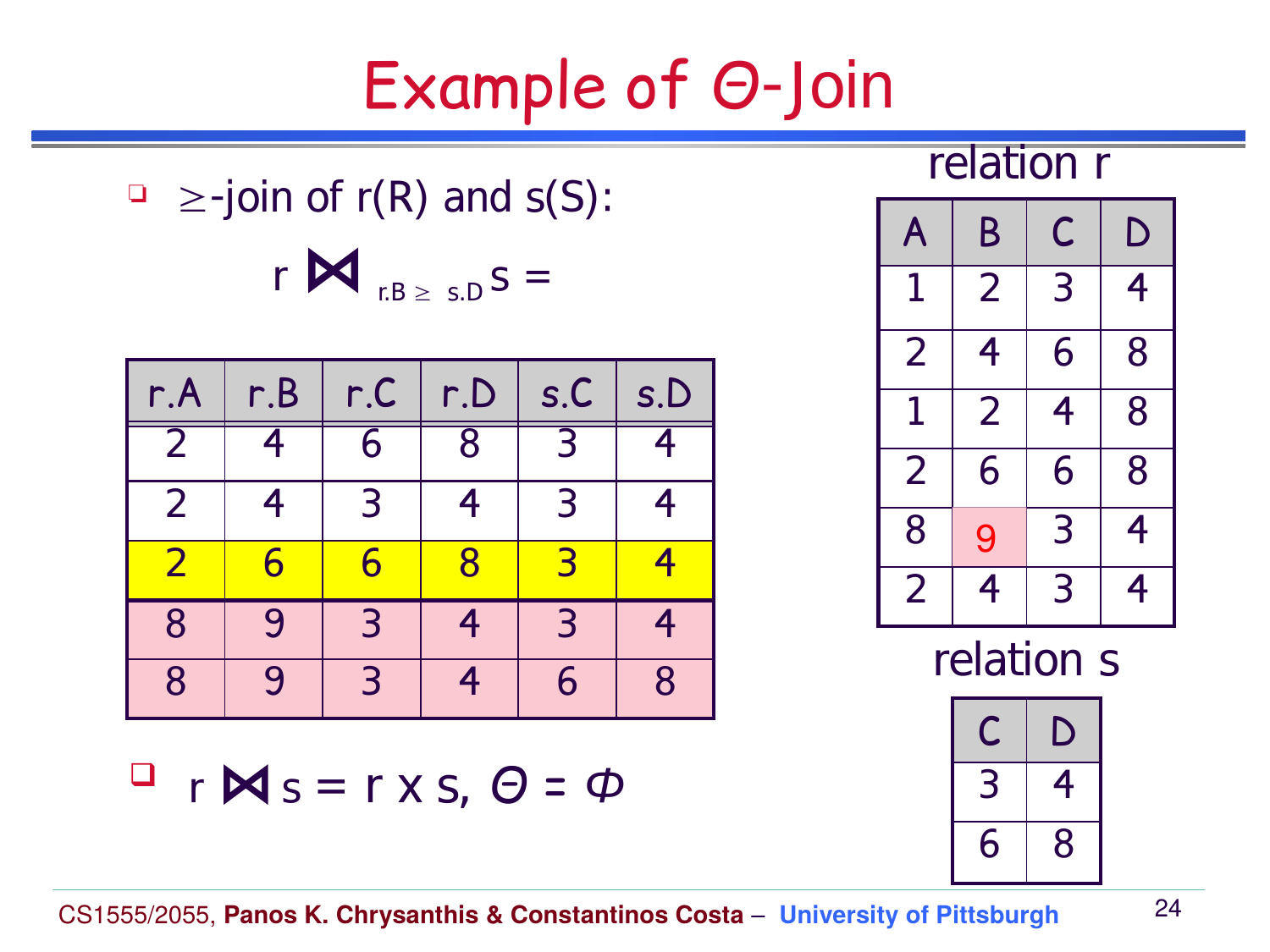

# Example of Θ-Join
relation r
≥-join of r(R) and s(S):
           r ⋈ r.B ≥  s.D s =

 r ⋈ s = r x s, Θ = Φ

| A | B | C | D |
| --- | --- | --- | --- |
| 1 | 2 | 3 | 4 |
| 2 | 4 | 6 | 8 |
| 1 | 2 | 4 | 8 |
| 2 | 6 | 6 | 8 |
| 8 | 2 | 3 | 4 |
| 2 | 4 | 3 | 4 |
| r.A | r.B | r.C | r.D | s.C | s.D |
| --- | --- | --- | --- | --- | --- |
| 2 | 4 | 6 | 8 | 3 | 4 |
| --- | --- | --- | --- | --- | --- |
| 2 | 4 | 3 | 4 | 3 | 4 |
| --- | --- | --- | --- | --- | --- |
 9
| 2 | 6 | 6 | 8 | 3 | 4 |
| --- | --- | --- | --- | --- | --- |
| 8 | 9 | 3 | 4 | 3 | 4 |
| --- | --- | --- | --- | --- | --- |
relation s
| 8 | 9 | 3 | 4 | 6 | 8 |
| --- | --- | --- | --- | --- | --- |
| C | D |
| --- | --- |
| 3 | 4 |
| 6 | 8 |